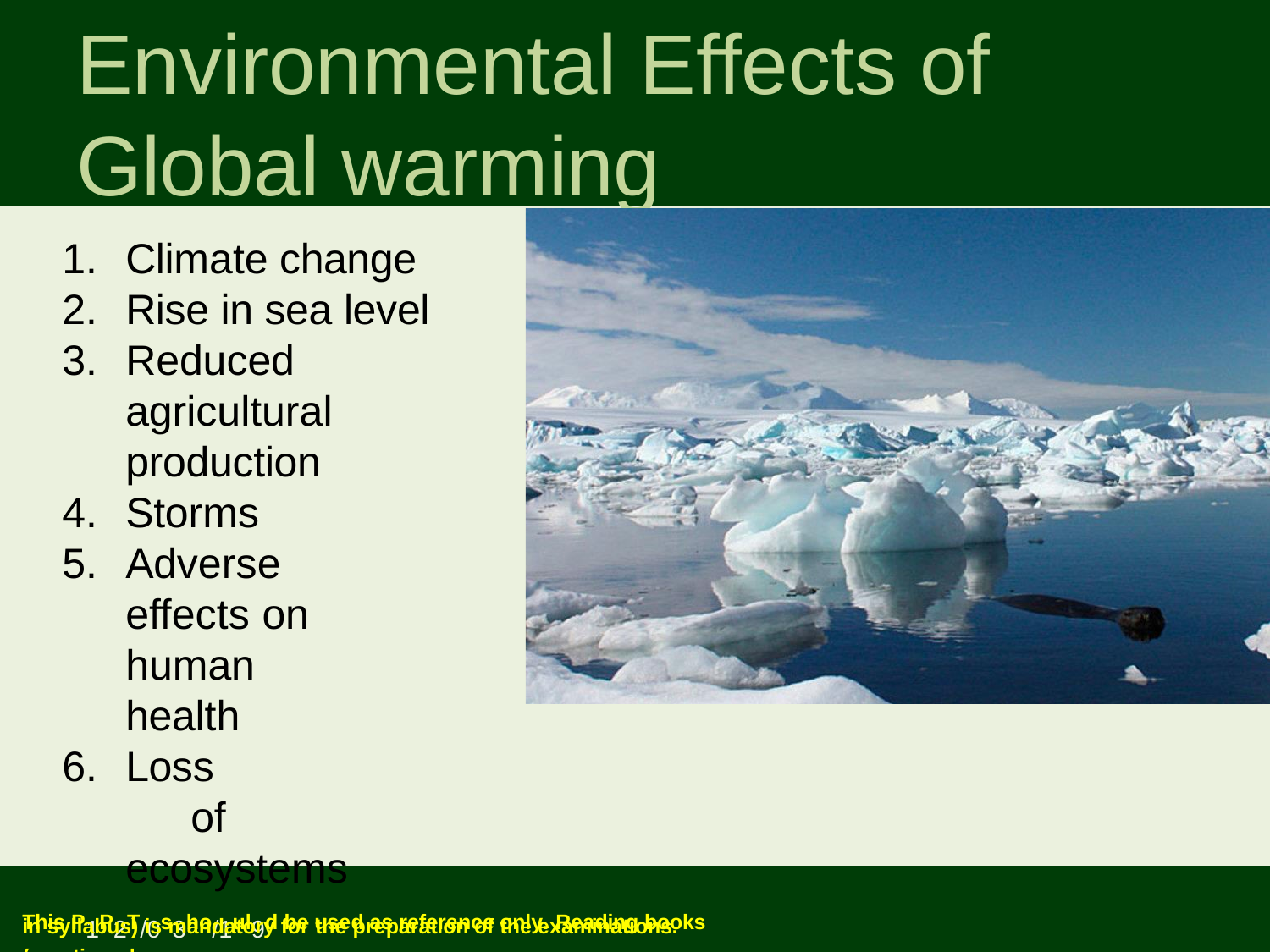

# Environmental Effects of
Global warming

Climate change
Rise in sea level
Reduced agricultural production
Storms
Adverse effects on
human health
Loss	of
ecosystems	and
biodiversity
This P1P2T/0s3ho/1ul9d be used as reference only. Reading books (mentioned
in syllabus) is mandatory for the preparation of the examinations.